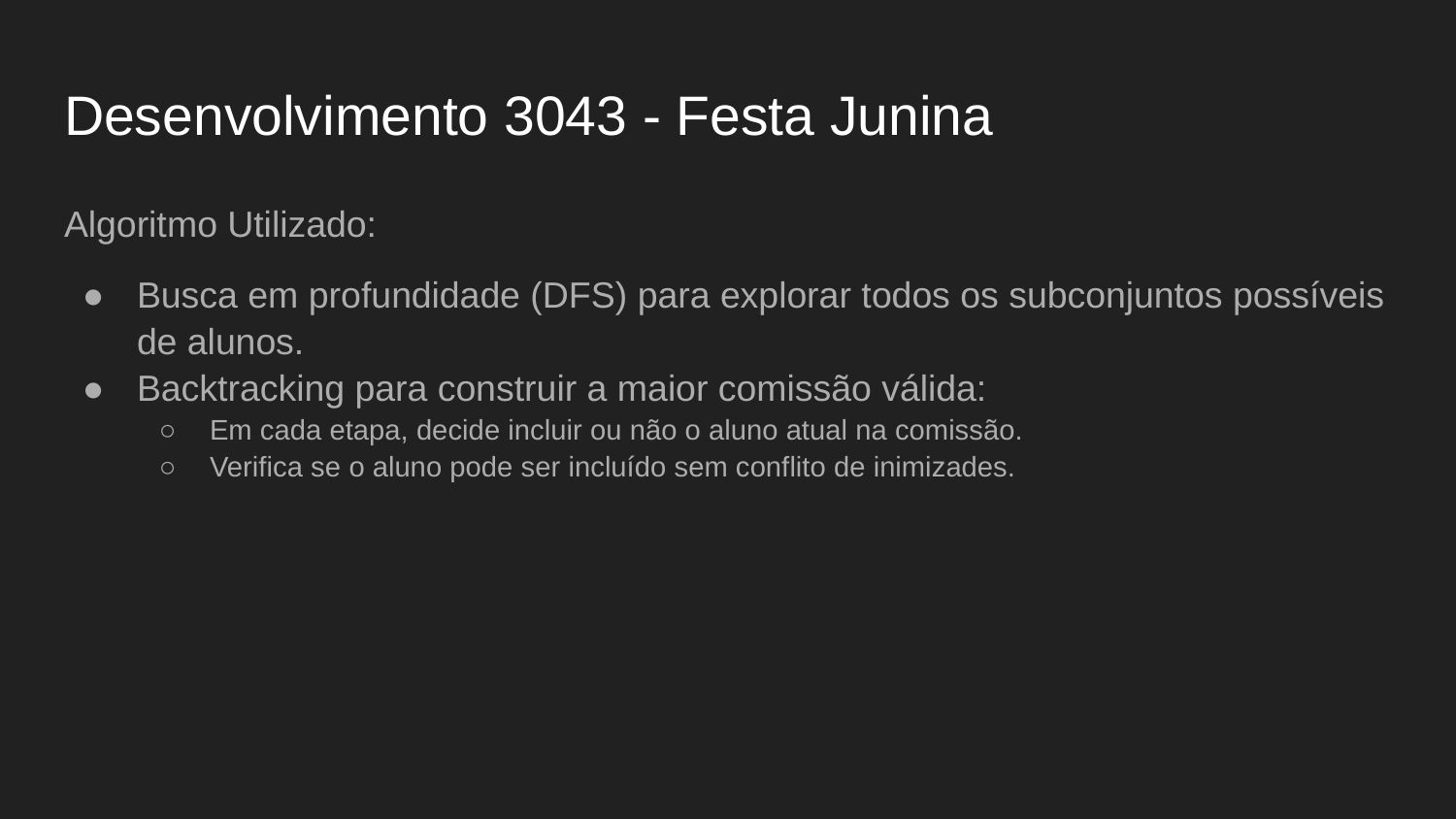

# Desenvolvimento 3043 - Festa Junina

Algoritmo Utilizado:
Busca em profundidade (DFS) para explorar todos os subconjuntos possíveis de alunos.
Backtracking para construir a maior comissão válida:
Em cada etapa, decide incluir ou não o aluno atual na comissão.
Verifica se o aluno pode ser incluído sem conflito de inimizades.